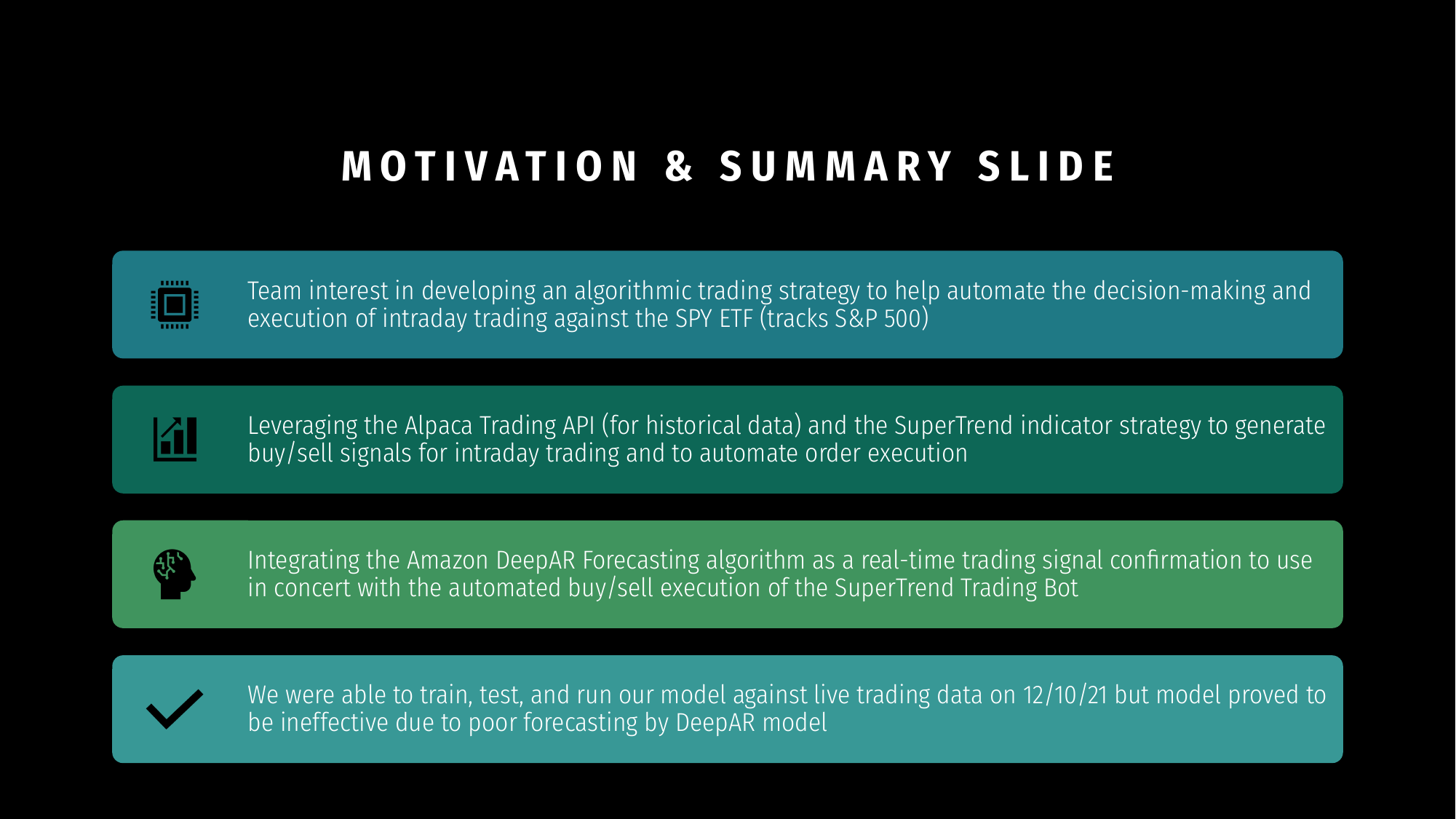

# Motivation & Summary Slide
Team interest in developing an algorithmic trading strategy to help automate the decision-making and execution of intraday trading against the SPY ETF (tracks S&P 500)
Leveraging the Alpaca Trading API (for historical data) and the SuperTrend indicator strategy to generate buy/sell signals for intraday trading and to automate order execution
Integrating the Amazon DeepAR Forecasting algorithm as a real-time trading signal confirmation to use in concert with the automated buy/sell execution of the SuperTrend Trading Bot
We were able to train, test, and run our model against live trading data on 12/10/21 but model proved to be ineffective due to poor forecasting by DeepAR model